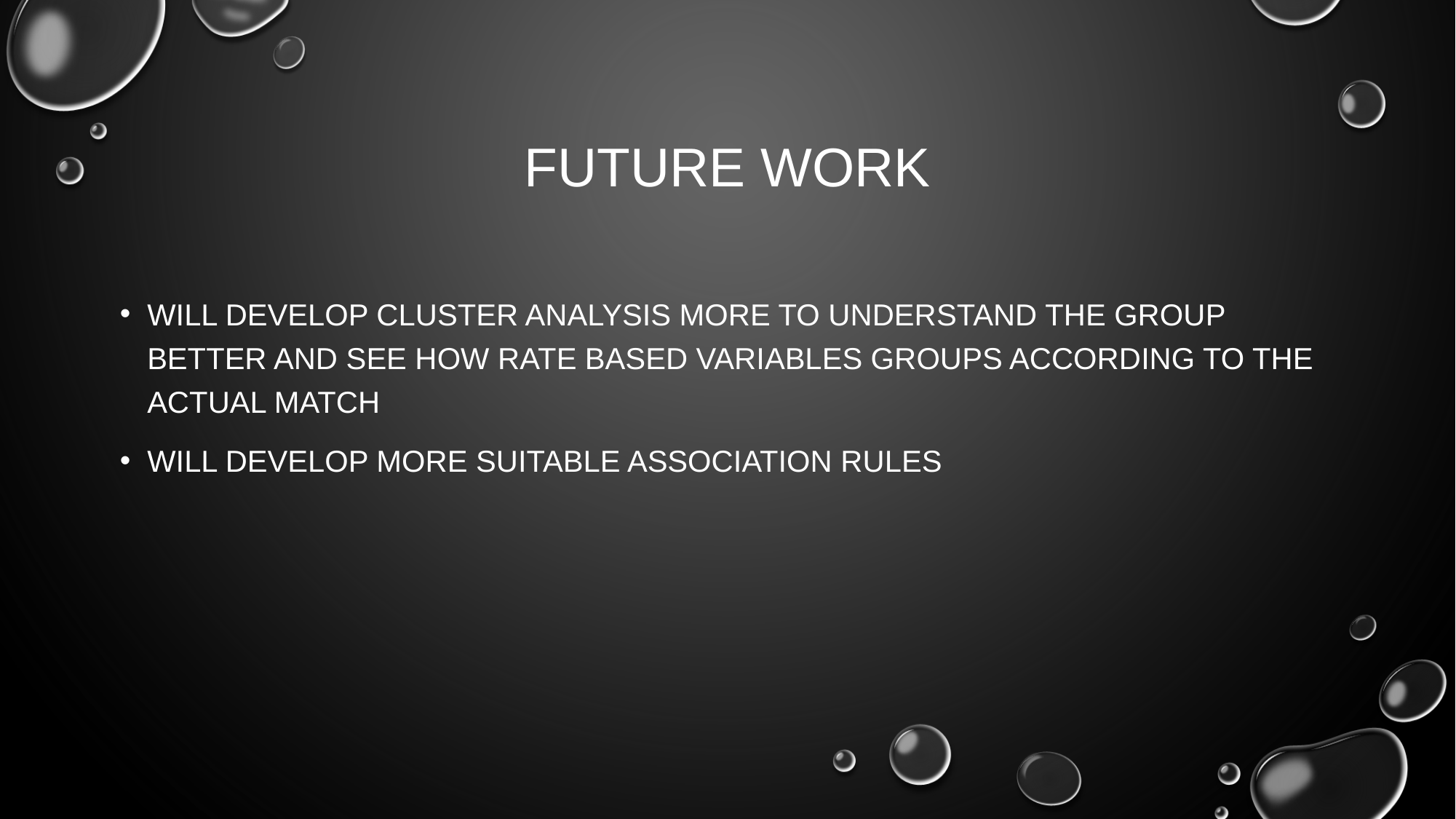

# FUTURE WORK
WILL DEVELOP CLUSTER ANALYSIS MORE TO UNDERSTAND THE GROUP BETTER AND SEE HOW RATE BASED VARIABLES GROUPS ACCORDING TO THE ACTUAL MATCH
WILL DEVELOP MORE SUITABLE ASSOCIATION RULES